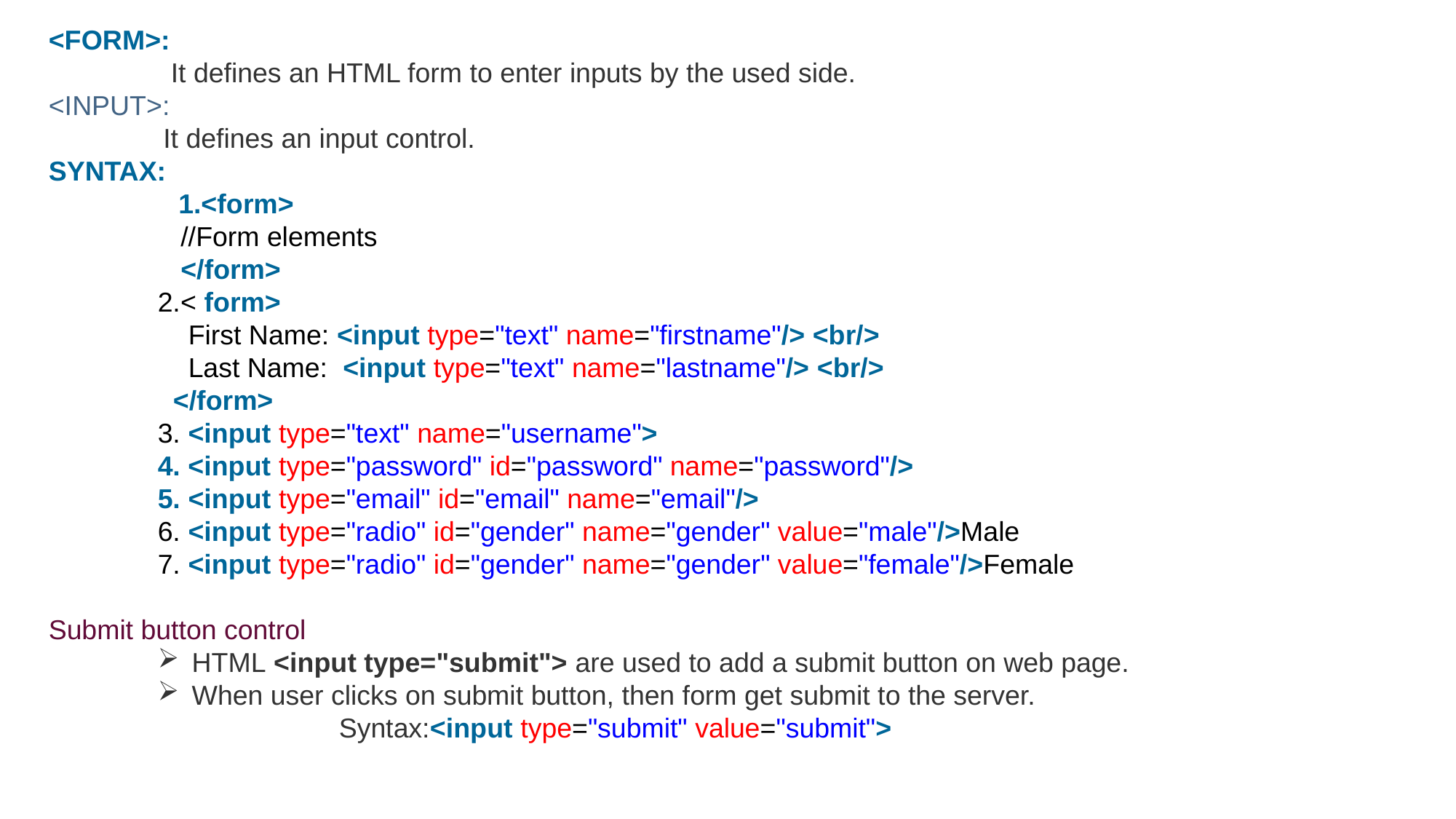

<FORM>:
                It defines an HTML form to enter inputs by the used side.
<INPUT>:
               It defines an input control.
SYNTAX:
                 1.<form>
   //Form elements
   </form>
2.< form>
    First Name: <input type="text" name="firstname"/> <br/>
    Last Name:  <input type="text" name="lastname"/> <br/>
  </form>
3. <input type="text" name="username">
4. <input type="password" id="password" name="password"/>
5. <input type="email" id="email" name="email"/>
6. <input type="radio" id="gender" name="gender" value="male"/>Male
7. <input type="radio" id="gender" name="gender" value="female"/>Female

Submit button control
HTML <input type="submit"> are used to add a submit button on web page.
When user clicks on submit button, then form get submit to the server.
                                      Syntax:<input type="submit" value="submit">